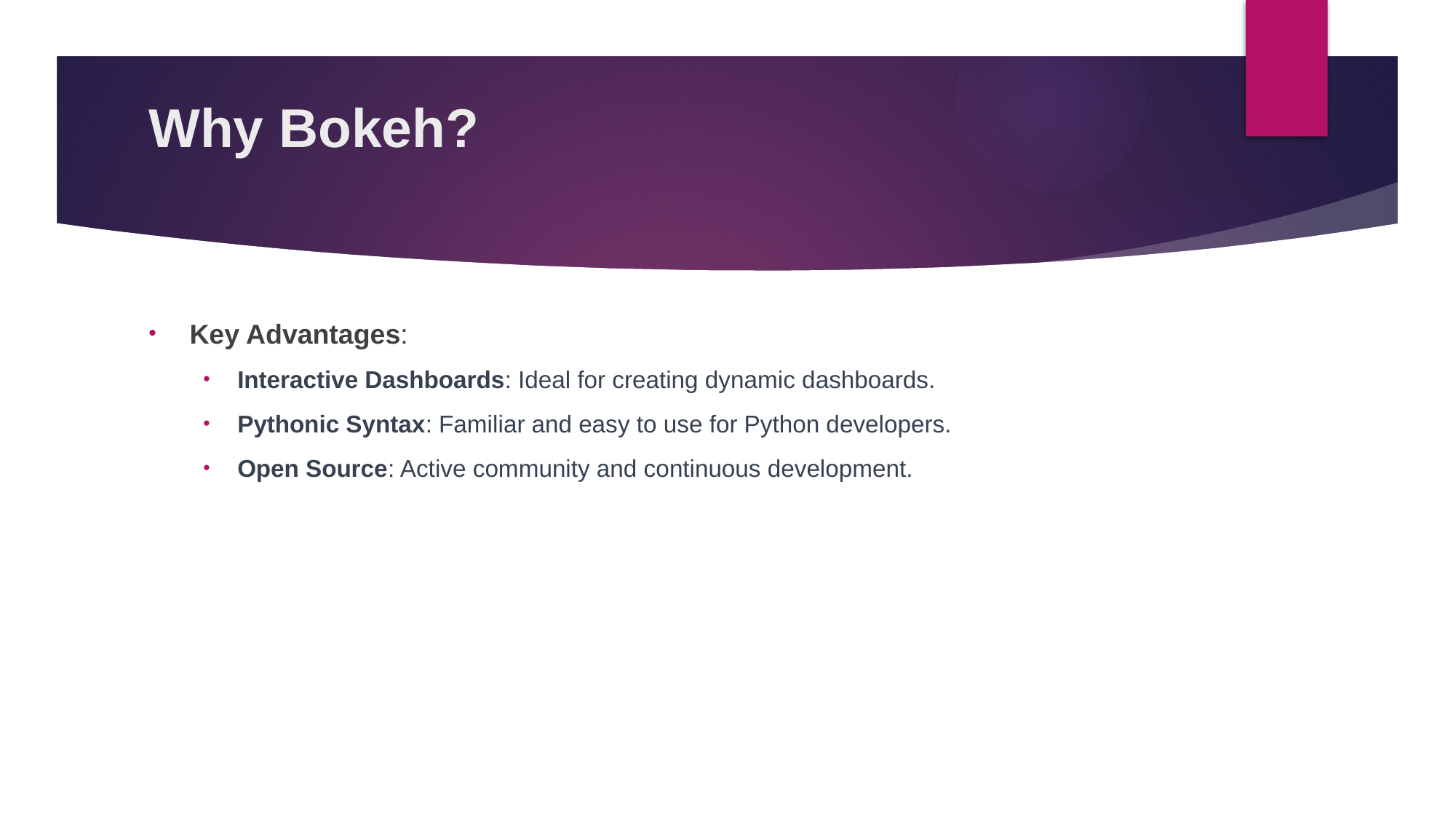

# Why Bokeh?
Key Advantages:
Interactive Dashboards: Ideal for creating dynamic dashboards.
Pythonic Syntax: Familiar and easy to use for Python developers.
Open Source: Active community and continuous development.